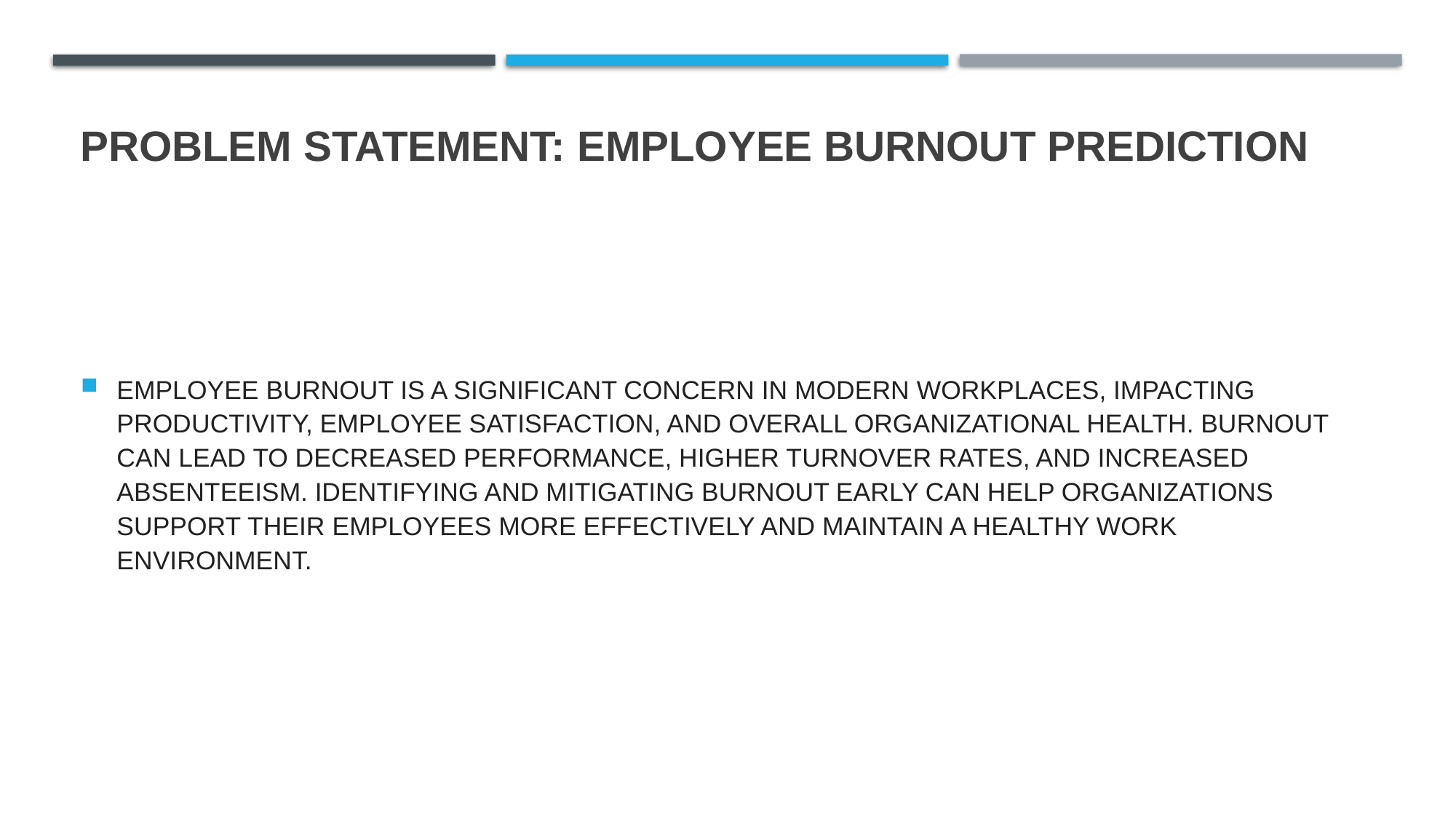

# Problem Statement: Employee Burnout Prediction
Employee burnout is a significant concern in modern workplaces, impacting productivity, employee satisfaction, and overall organizational health. Burnout can lead to decreased performance, higher turnover rates, and increased absenteeism. Identifying and mitigating burnout early can help organizations support their employees more effectively and maintain a healthy work environment.